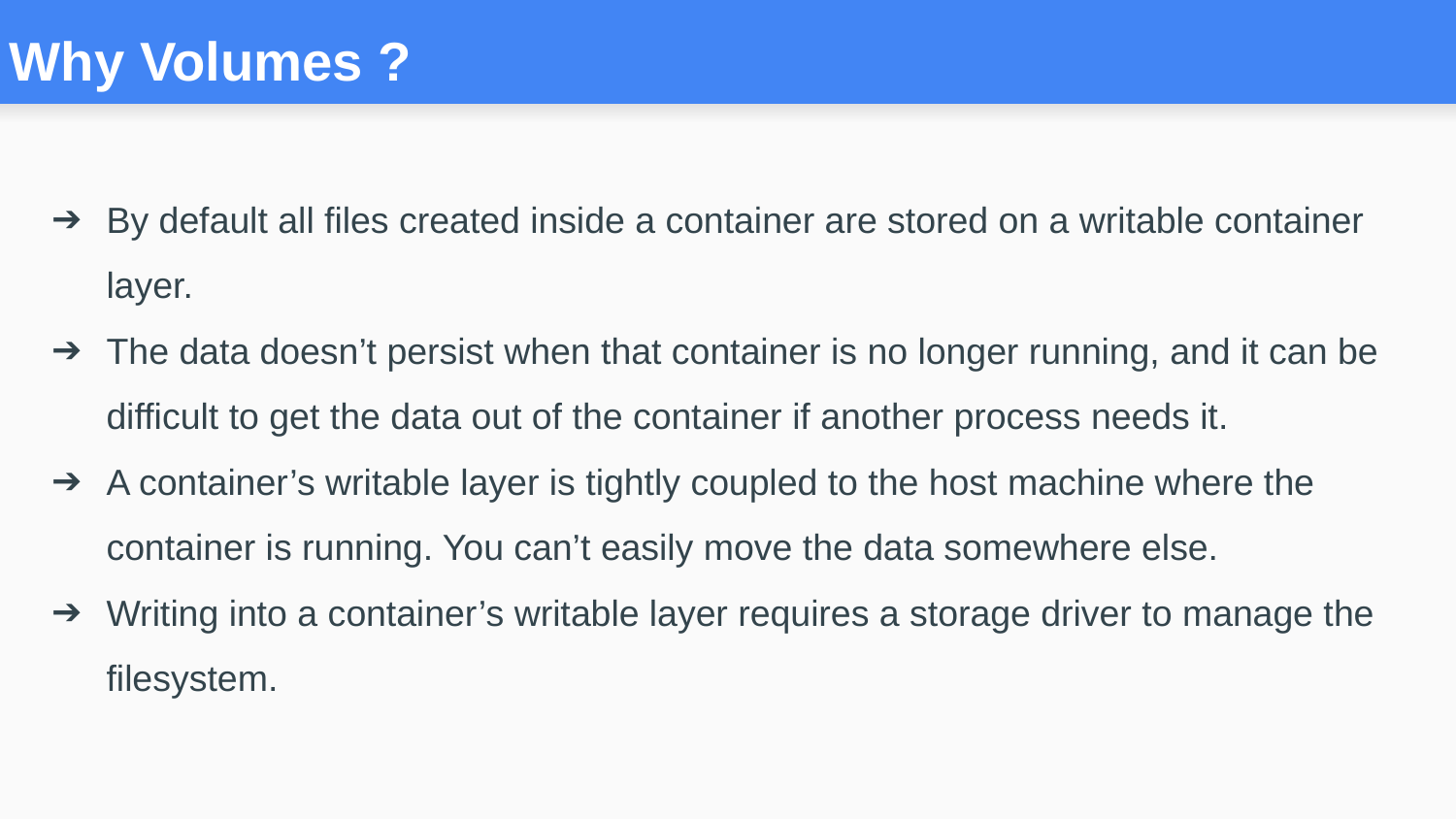

# Why Volumes ?

By default all files created inside a container are stored on a writable container layer.
The data doesn’t persist when that container is no longer running, and it can be difficult to get the data out of the container if another process needs it.
A container’s writable layer is tightly coupled to the host machine where the container is running. You can’t easily move the data somewhere else.
Writing into a container’s writable layer requires a storage driver to manage the filesystem.